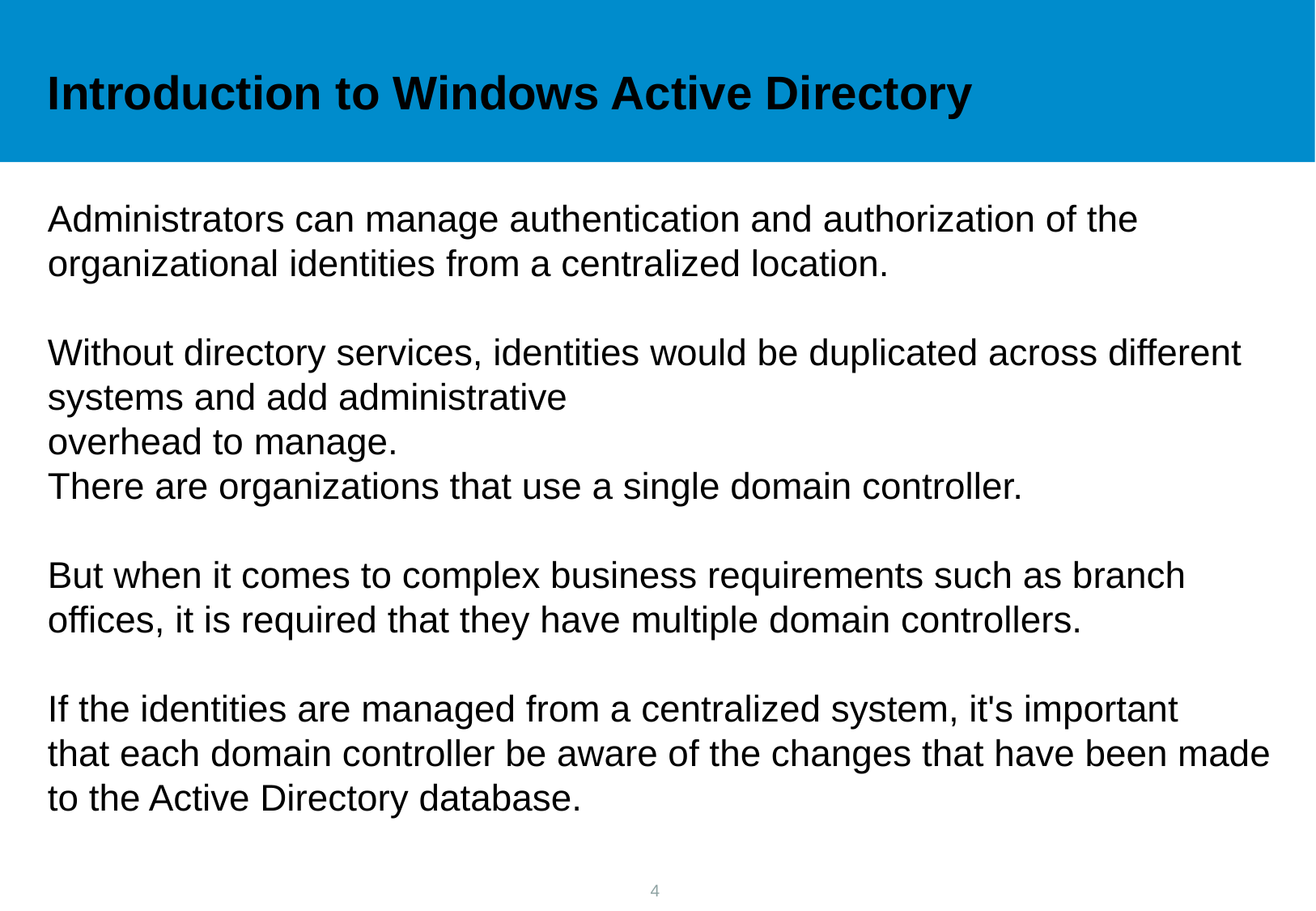

Introduction to Windows Active Directory
Administrators can manage authentication and authorization of the organizational identities from a centralized location.

Without directory services, identities would be duplicated across different systems and add administrative
overhead to manage.
There are organizations that use a single domain controller.

But when it comes to complex business requirements such as branch offices, it is required that they have multiple domain controllers.

If the identities are managed from a centralized system, it's important
that each domain controller be aware of the changes that have been made to the Active Directory database.